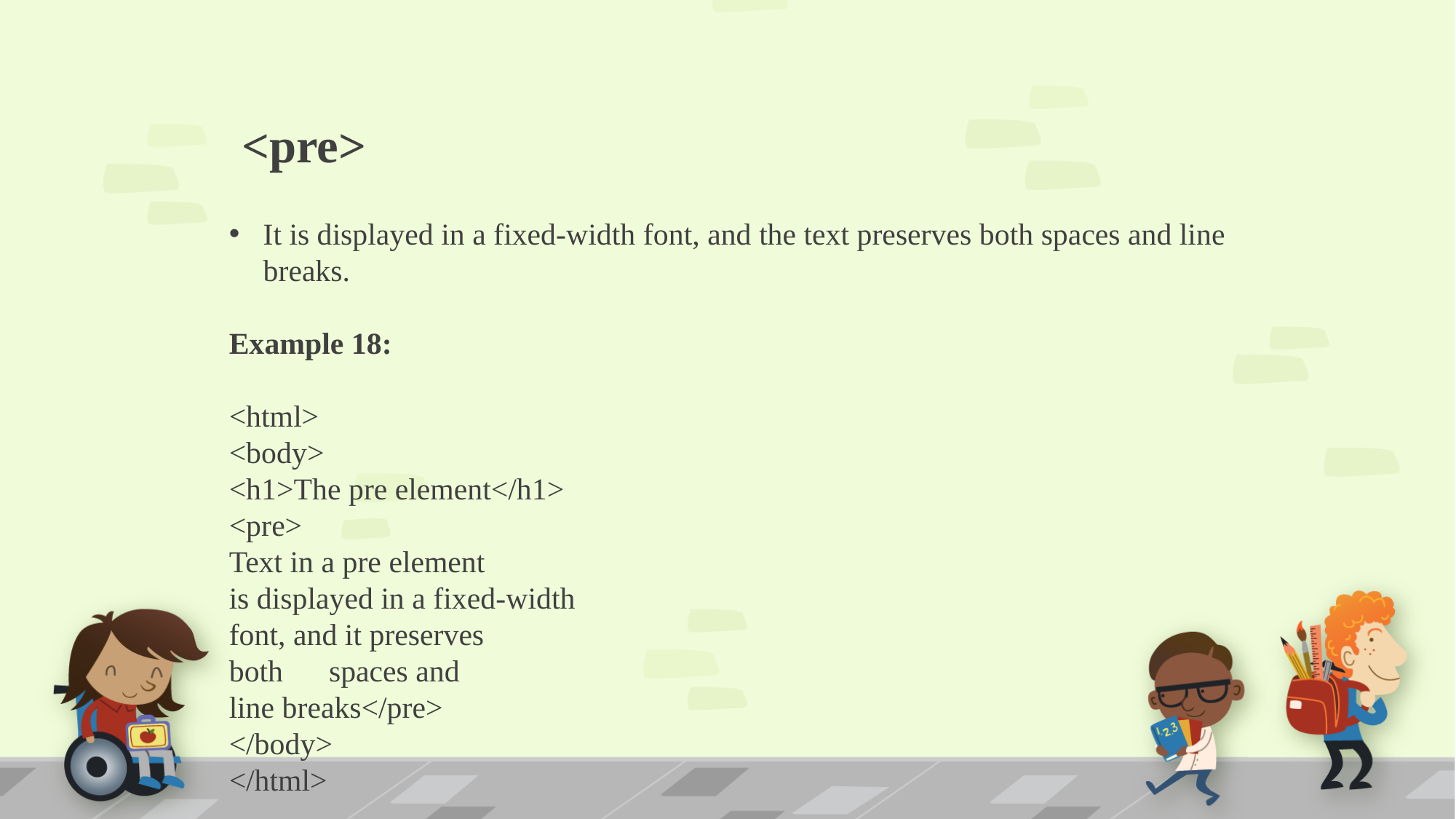

<pre>
It is displayed in a fixed-width font, and the text preserves both spaces and line breaks.

Example 18:

<html>
<body>
<h1>The pre element</h1>
<pre>
Text in a pre element
is displayed in a fixed-width
font, and it preserves
both      spaces and
line breaks</pre>
</body>
</html>